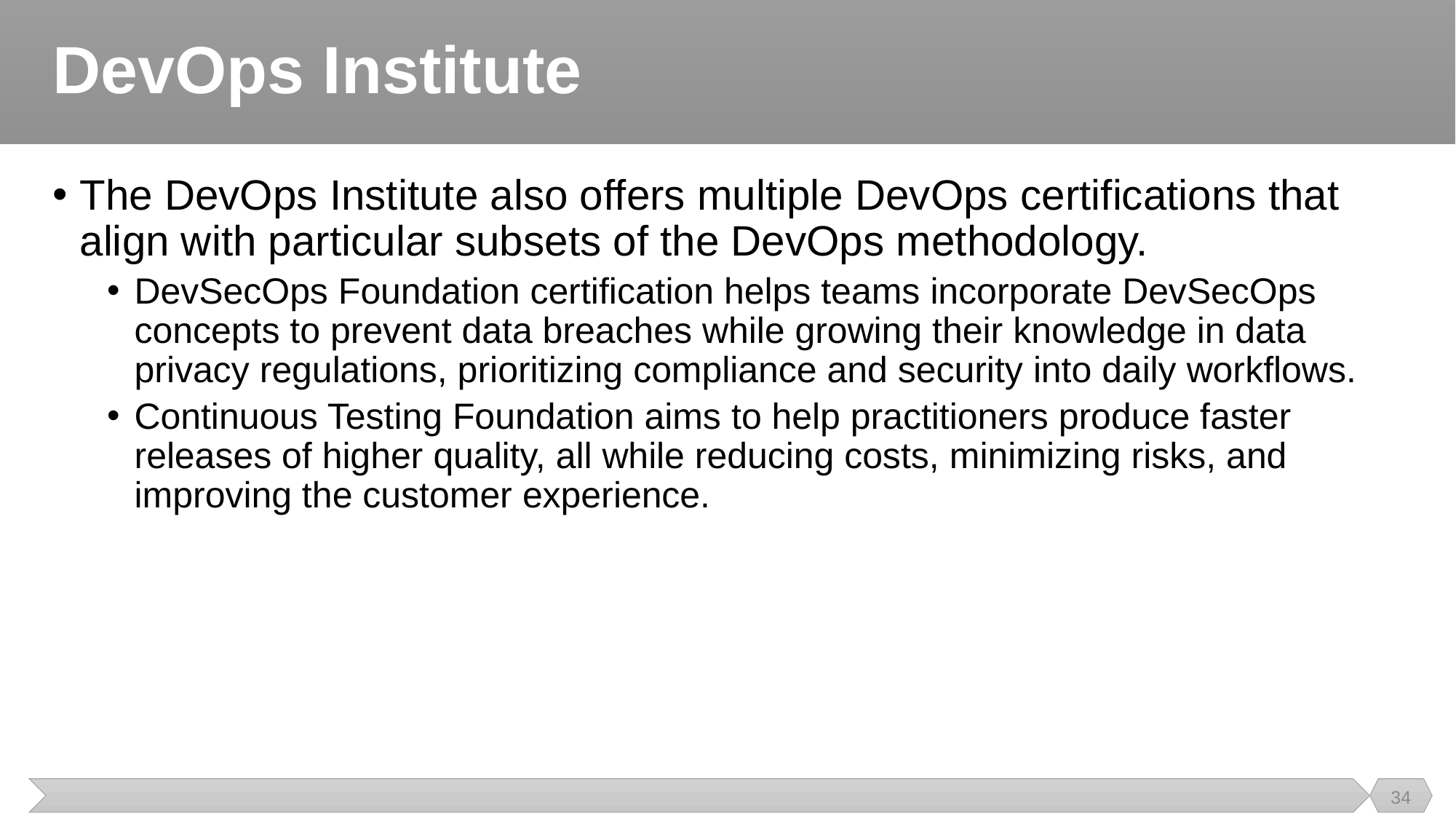

# DevOps Institute
The DevOps Institute also offers multiple DevOps certifications that align with particular subsets of the DevOps methodology.
DevSecOps Foundation certification helps teams incorporate DevSecOps concepts to prevent data breaches while growing their knowledge in data privacy regulations, prioritizing compliance and security into daily workflows.
Continuous Testing Foundation aims to help practitioners produce faster releases of higher quality, all while reducing costs, minimizing risks, and improving the customer experience.
34